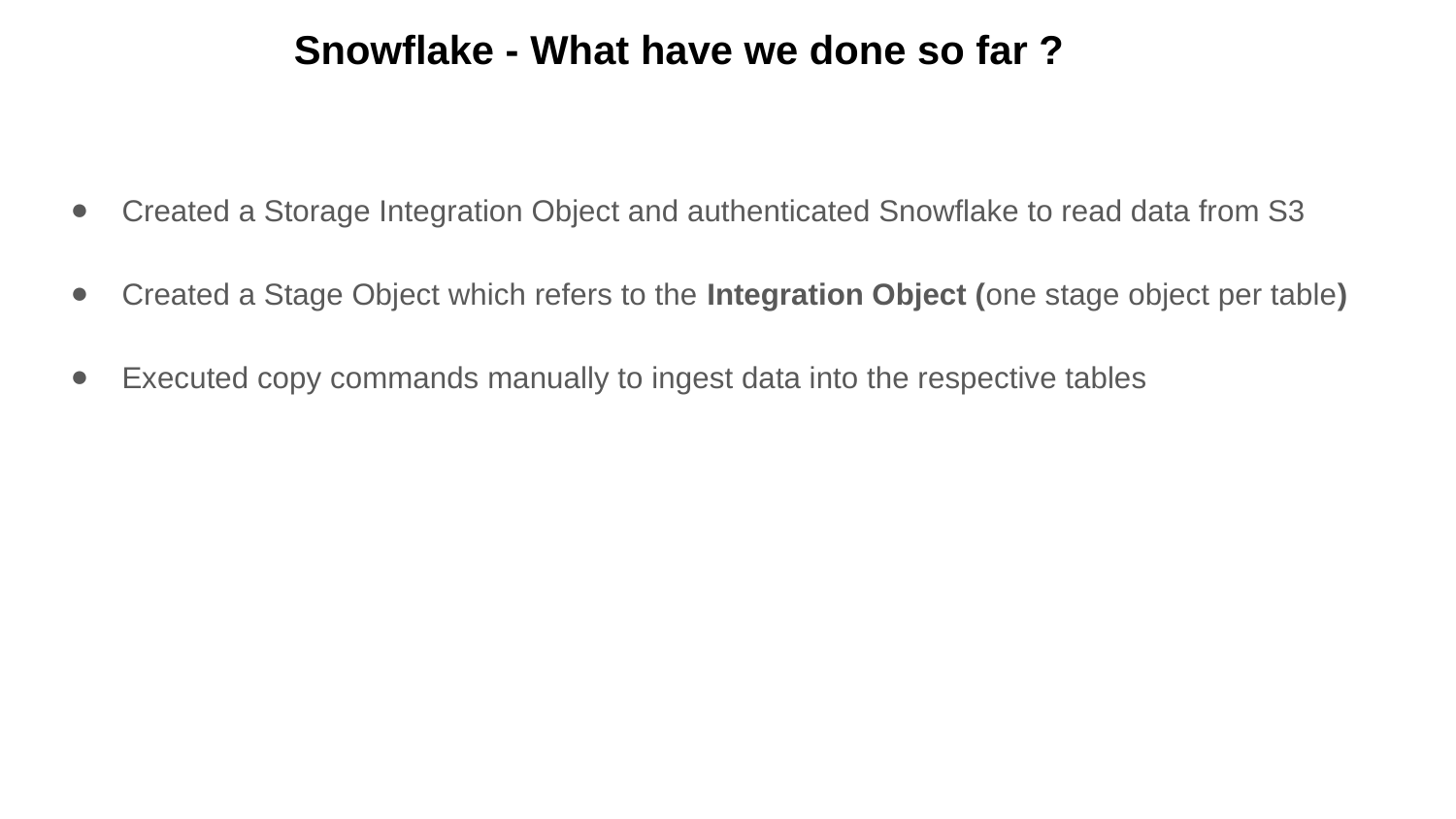

# Snowflake - What have we done so far ?

Created a Storage Integration Object and authenticated Snowflake to read data from S3

Created a Stage Object which refers to the Integration Object (one stage object per table)

Executed copy commands manually to ingest data into the respective tables